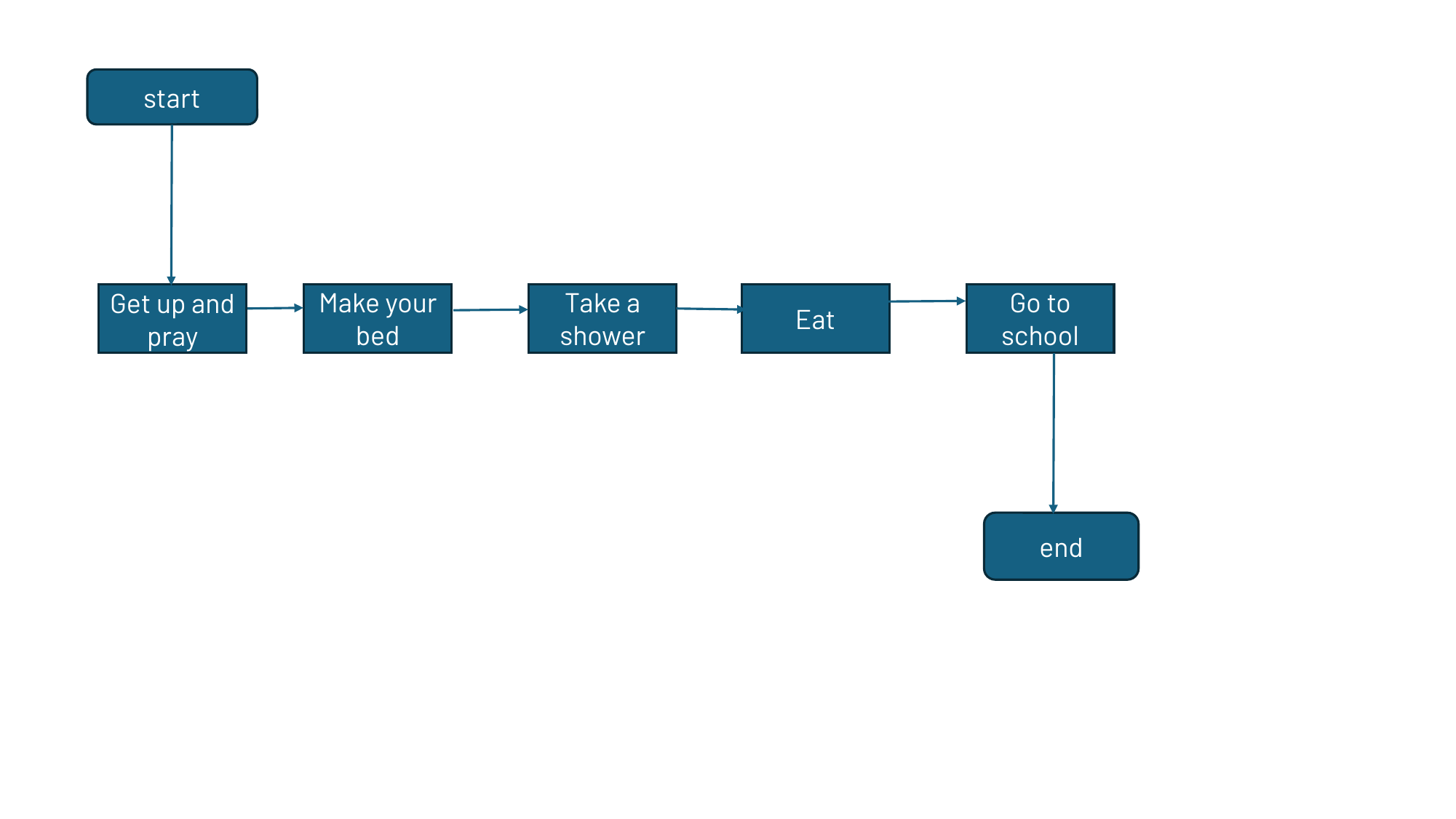

start
Take a shower
Go to school
Make your bed
Eat
Get up and pray
end